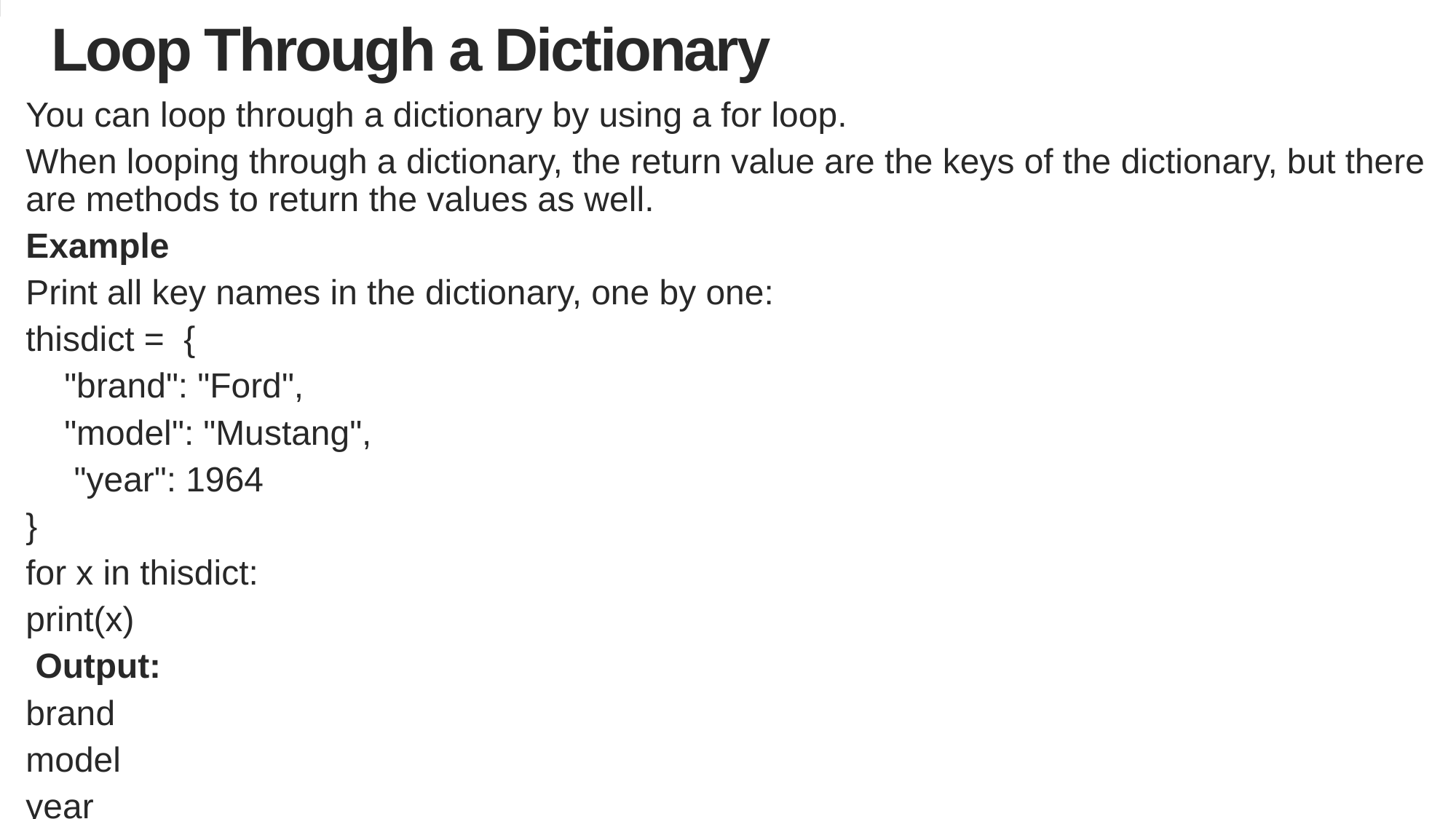

# Loop Through a Dictionary
You can loop through a dictionary by using a for loop.
When looping through a dictionary, the return value are the keys of the dictionary, but there are methods to return the values as well.
Example
Print all key names in the dictionary, one by one:
thisdict =  {
    "brand": "Ford",
    "model": "Mustang",
     "year": 1964
}
for x in thisdict:
print(x)
 Output:
brand
model
year